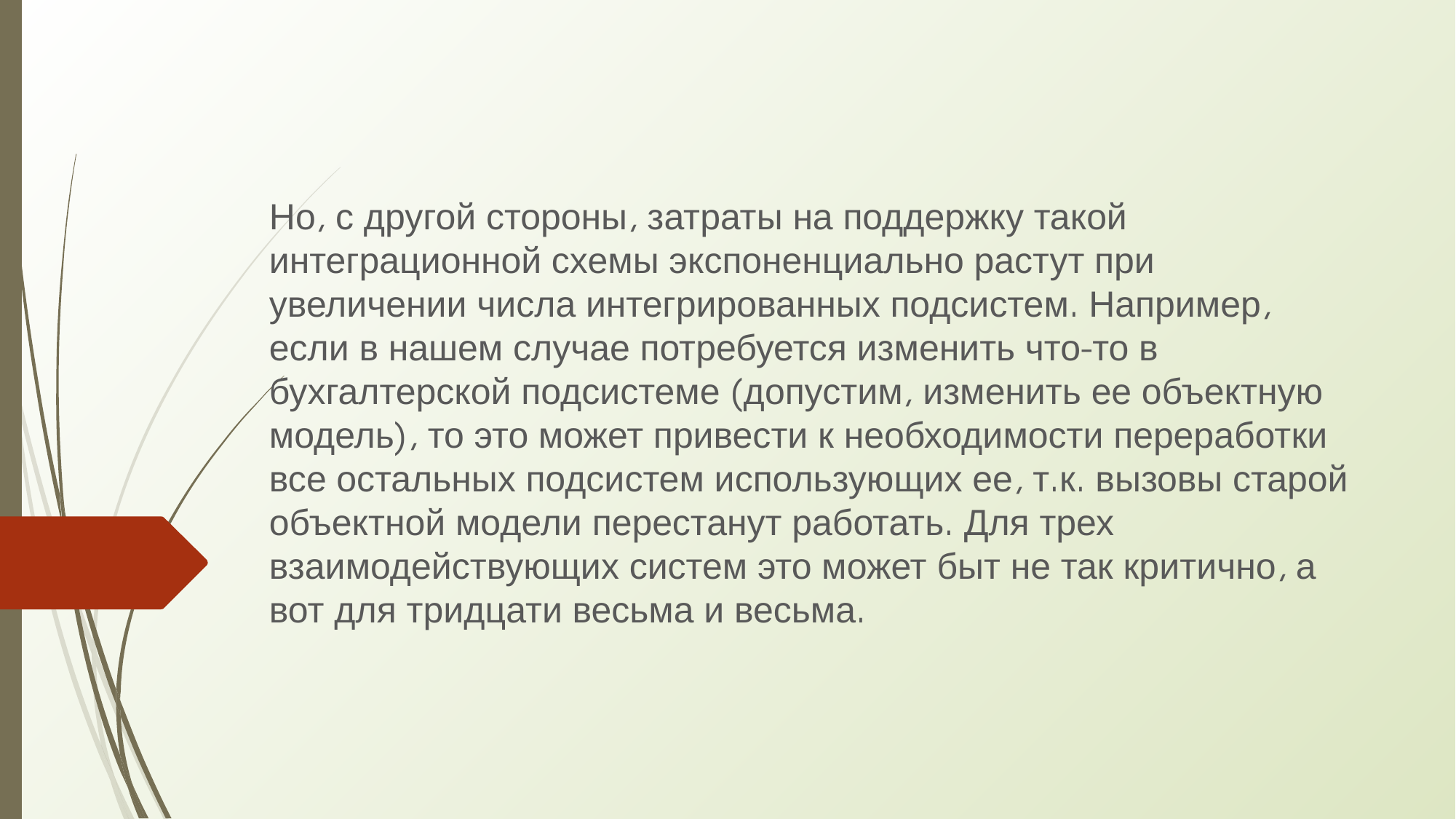

Но, с другой стороны, затраты на поддержку такой интеграционной схемы экспоненциально растут при увеличении числа интегрированных подсистем. Например, если в нашем случае потребуется изменить что-то в бухгалтерской подсистеме (допустим, изменить ее объектную модель), то это может привести к необходимости переработки все остальных подсистем использующих ее, т.к. вызовы старой объектной модели перестанут работать. Для трех взаимодействующих систем это может быт не так критично, а вот для тридцати весьма и весьма.